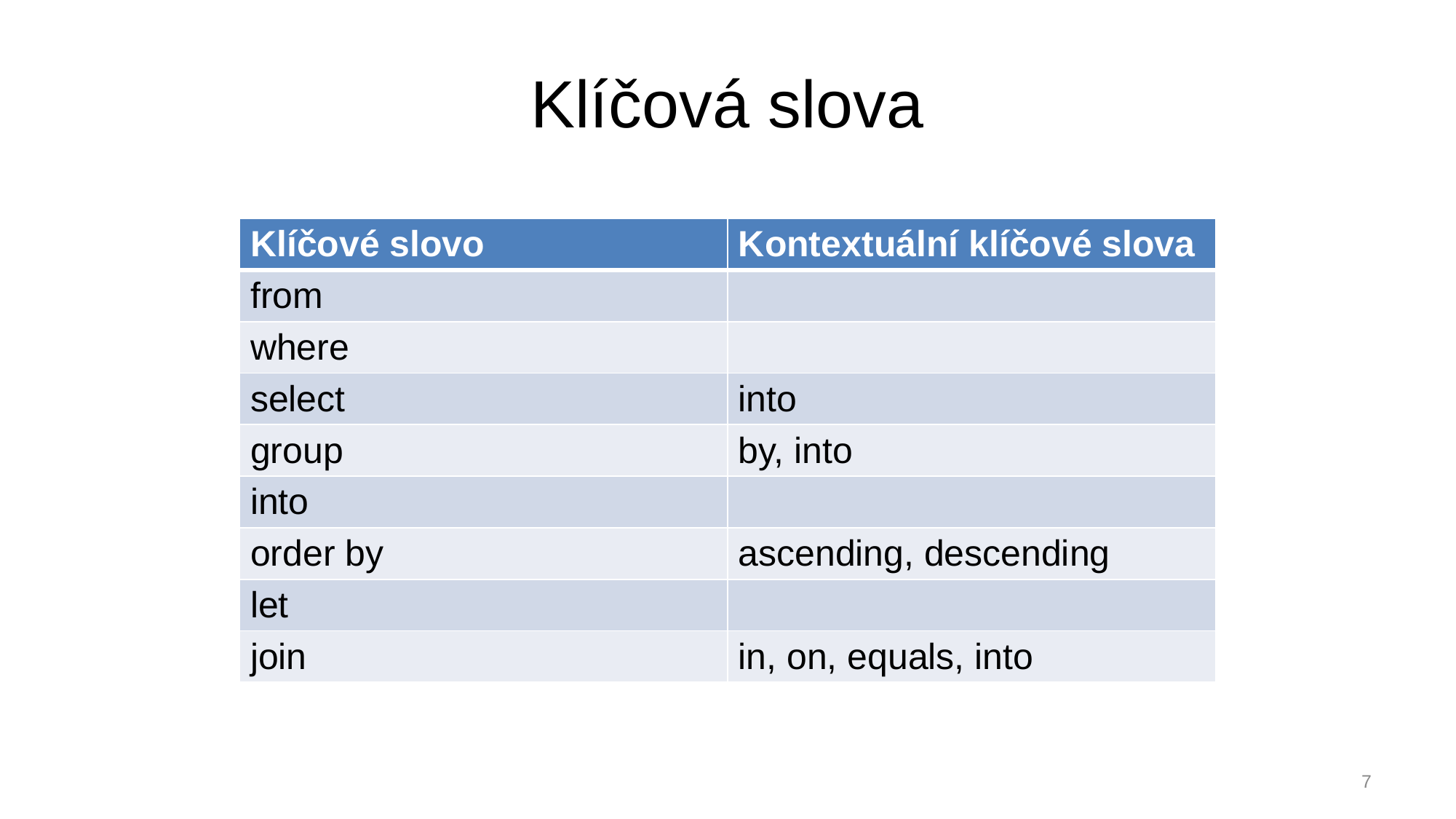

# Klíčová slova
| Klíčové slovo | Kontextuální klíčové slova |
| --- | --- |
| from |  |
| where |  |
| select | into |
| group | by, into |
| into |  |
| order by | ascending, descending |
| let |  |
| join | in, on, equals, into |
7